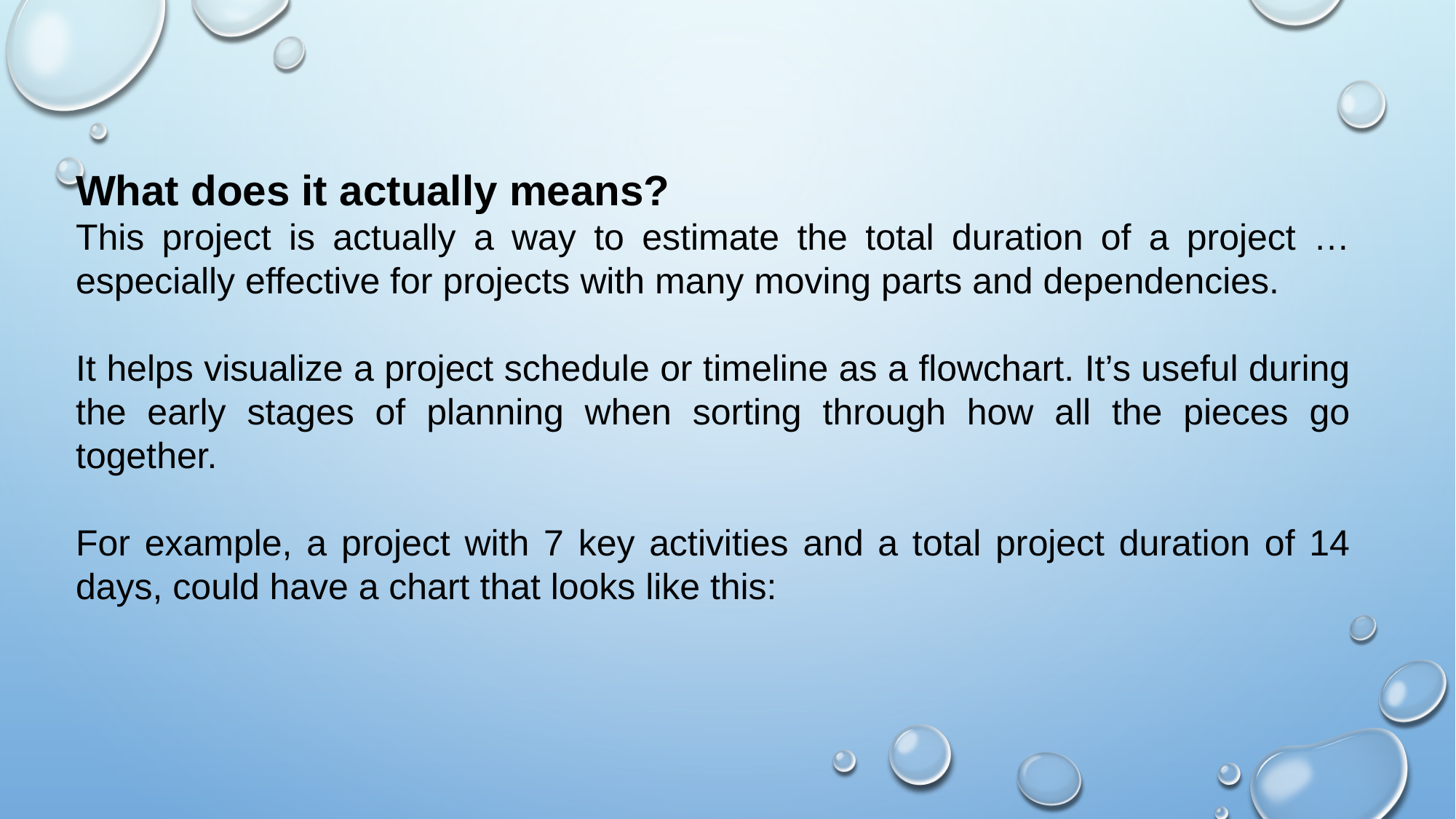

What does it actually means?
This project is actually a way to estimate the total duration of a project … especially effective for projects with many moving parts and dependencies.

It helps visualize a project schedule or timeline as a flowchart. It’s useful during the early stages of planning when sorting through how all the pieces go together.

For example, a project with 7 key activities and a total project duration of 14 days, could have a chart that looks like this: